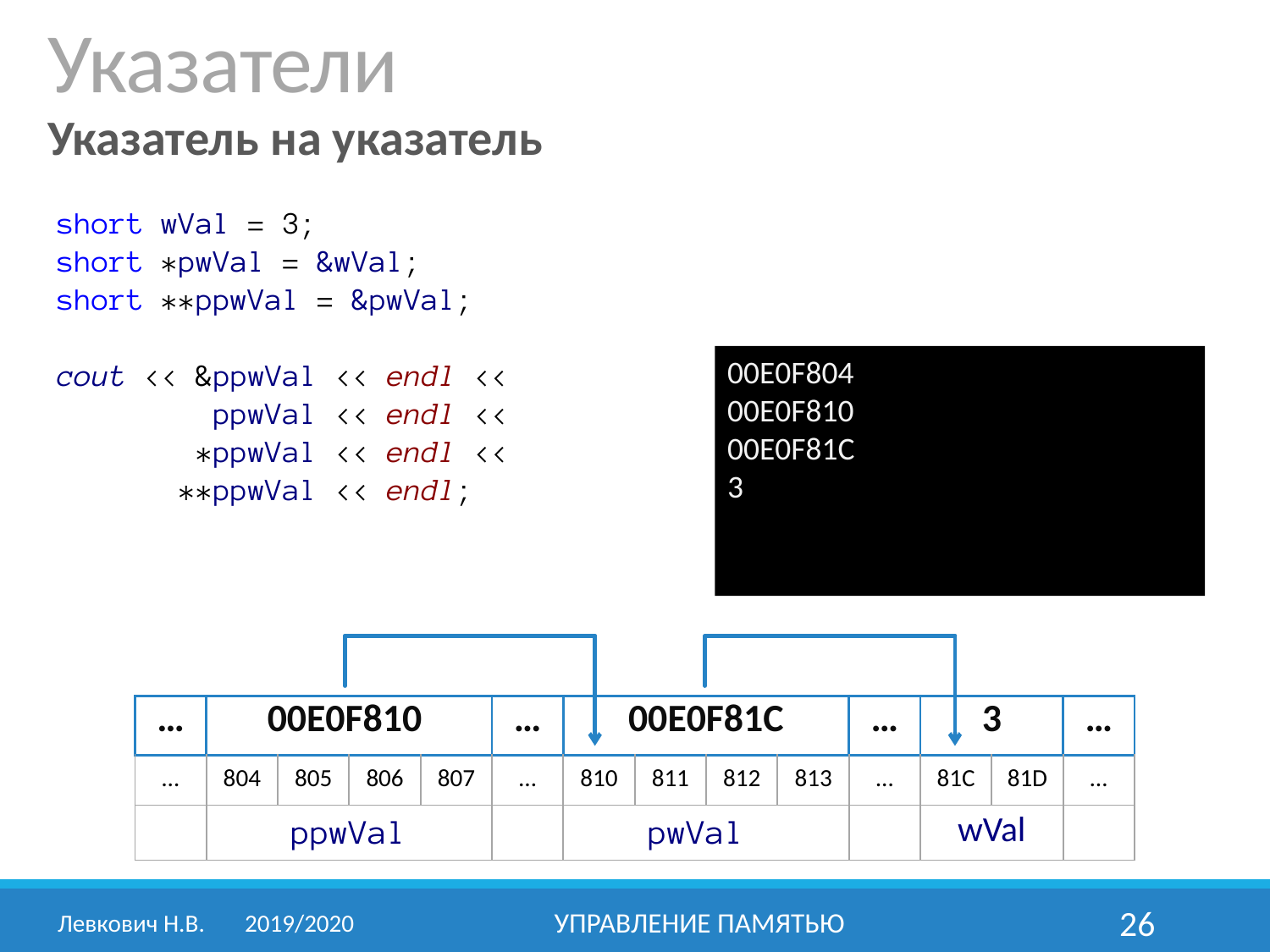

# Указатели
Указатель на указатель
short wVal = 3;
short *pwVal = &wVal;
short **ppwVal = &pwVal;

cout << &ppwVal << endl <<
         ppwVal << endl <<
        *ppwVal << endl <<
       **ppwVal << endl;
00E0F804
00E0F810
00E0F81C
3
| … | 00E0F810 |  |  |  | … | 00E0F81C |  |  |  | … | 3 |  | … |
| --- | --- | --- | --- | --- | --- | --- | --- | --- | --- | --- | --- | --- | --- |
| … | 804 | 805 | 806 | 807 | … | 810 | 811 | 812 | 813 | … | 81C | 81D | … |
|  | ppwVal |  |  |  |  | pwVal |  |  |  |  | wVal |  |  |
Левкович Н.В.	2019/2020
Управление памятью
26